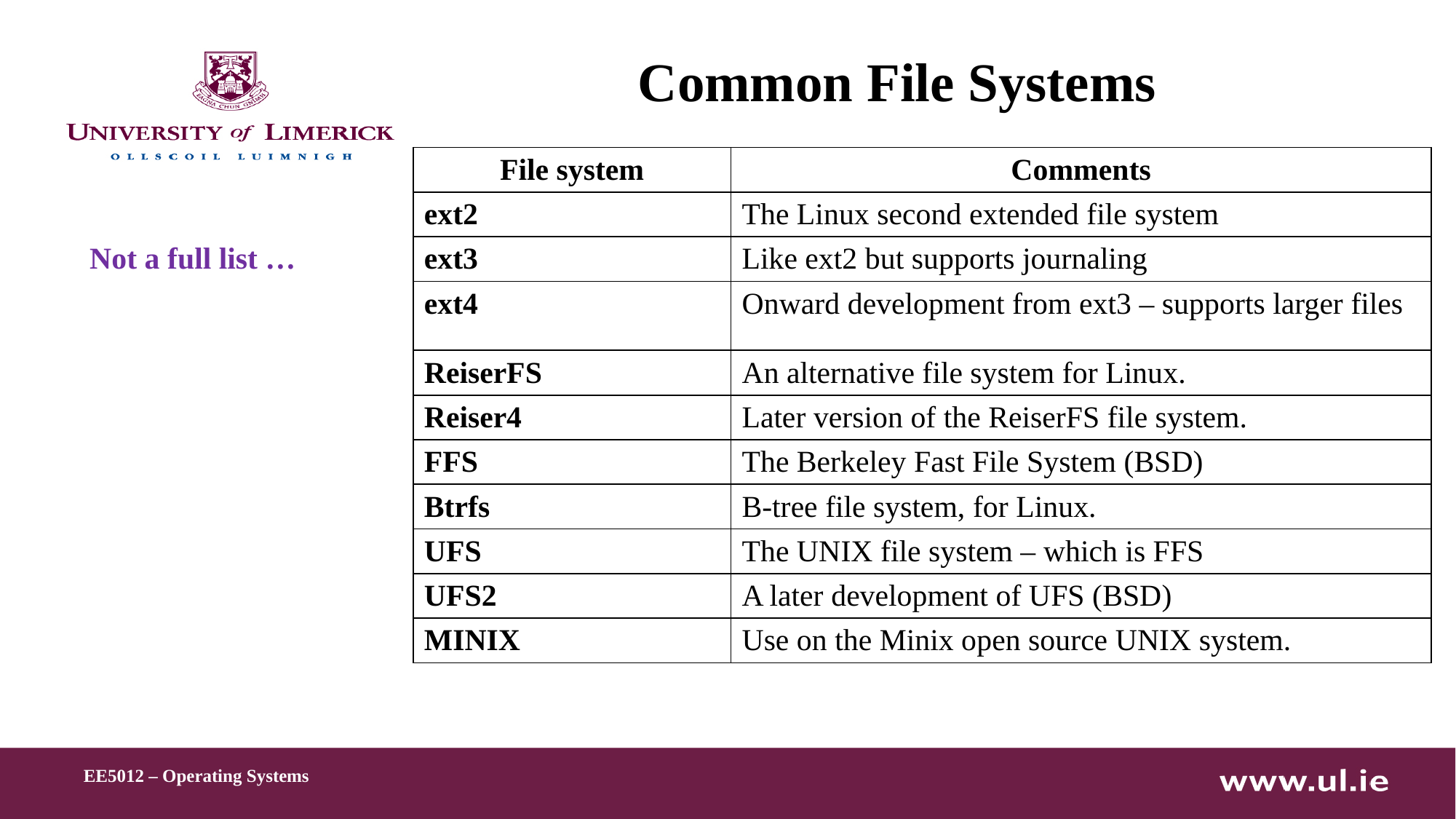

# Common File Systems
| File system | Comments |
| --- | --- |
| ext2 | The Linux second extended file system |
| ext3 | Like ext2 but supports journaling |
| ext4 | Onward development from ext3 – supports larger files |
| ReiserFS | An alternative file system for Linux. |
| Reiser4 | Later version of the ReiserFS file system. |
| FFS | The Berkeley Fast File System (BSD) |
| Btrfs | B-tree file system, for Linux. |
| UFS | The UNIX file system – which is FFS |
| UFS2 | A later development of UFS (BSD) |
| MINIX | Use on the Minix open source UNIX system. |
Not a full list …
EE5012 – Operating Systems